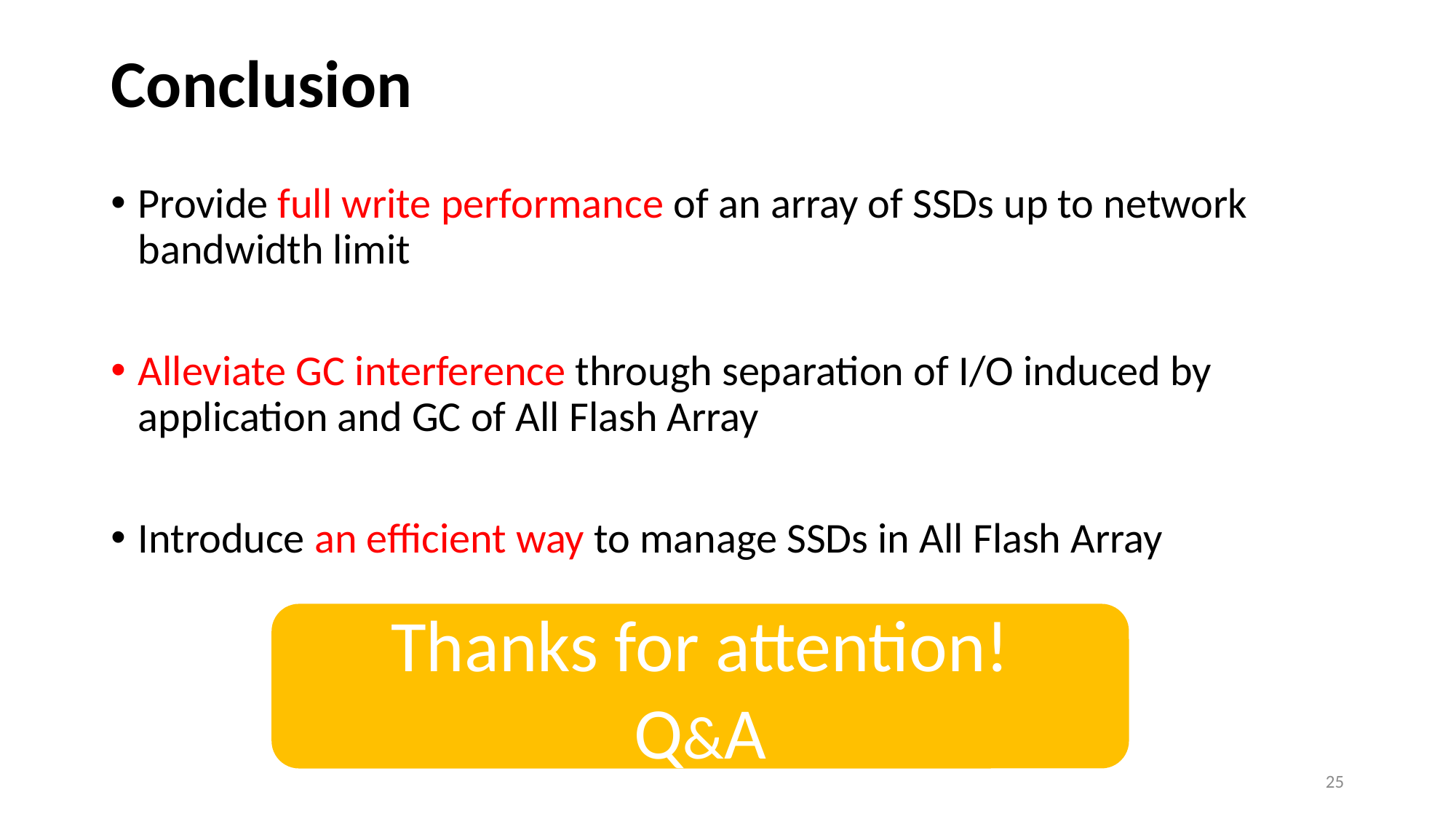

# Conclusion
Provide full write performance of an array of SSDs up to network bandwidth limit

Alleviate GC interference through separation of I/O induced by application and GC of All Flash Array

Introduce an efficient way to manage SSDs in All Flash Array
Thanks for attention!
Q&A
25